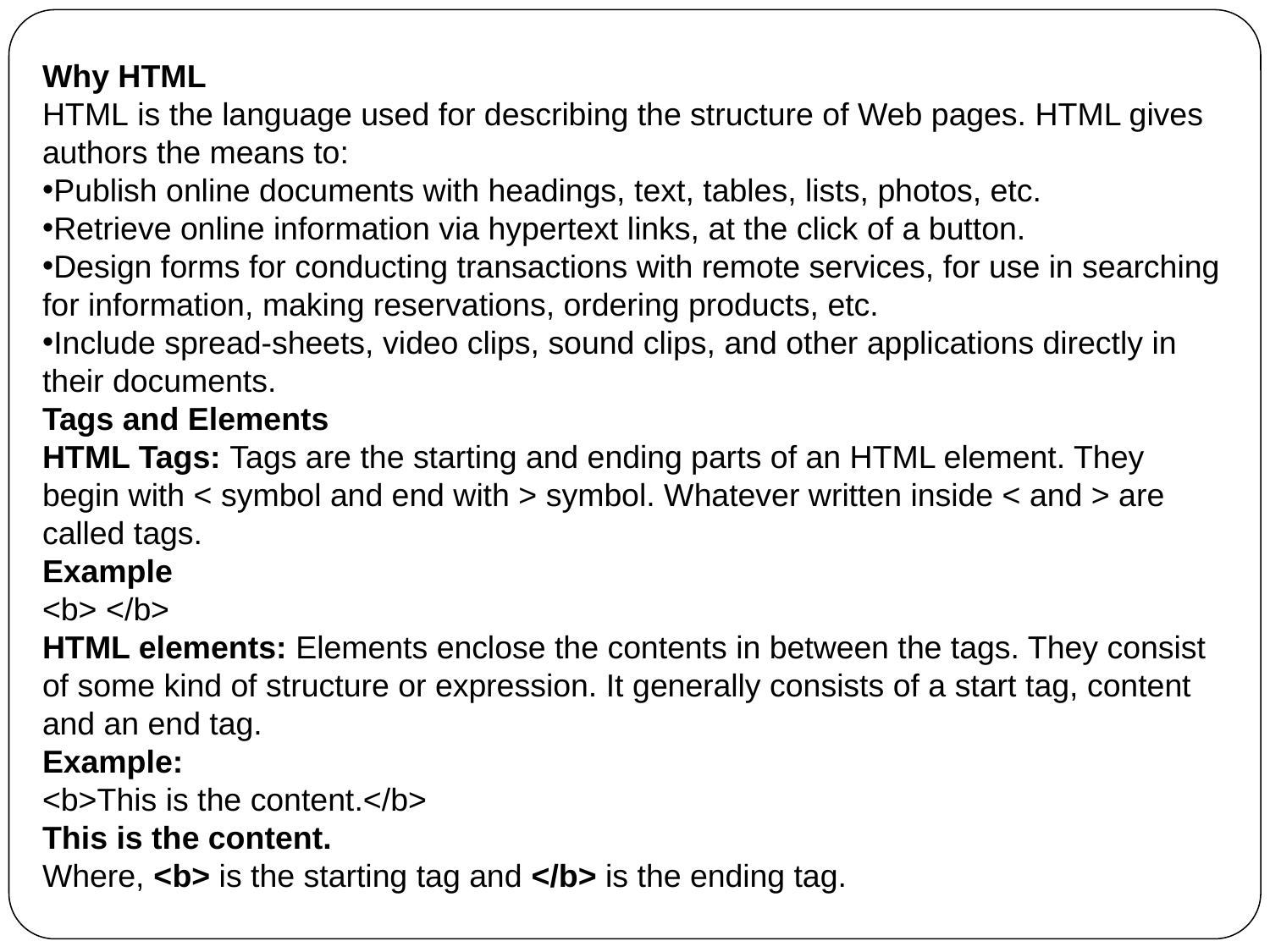

Why HTML
HTML is the language used for describing the structure of Web pages. HTML gives authors the means to:
Publish online documents with headings, text, tables, lists, photos, etc.
Retrieve online information via hypertext links, at the click of a button.
Design forms for conducting transactions with remote services, for use in searching for information, making reservations, ordering products, etc.
Include spread-sheets, video clips, sound clips, and other applications directly in their documents.
Tags and Elements
HTML Tags: Tags are the starting and ending parts of an HTML element. They begin with < symbol and end with > symbol. Whatever written inside < and > are called tags.
Example
<b> </b>
HTML elements: Elements enclose the contents in between the tags. They consist of some kind of structure or expression. It generally consists of a start tag, content and an end tag.
Example:
<b>This is the content.</b>
This is the content.
Where, <b> is the starting tag and </b> is the ending tag.